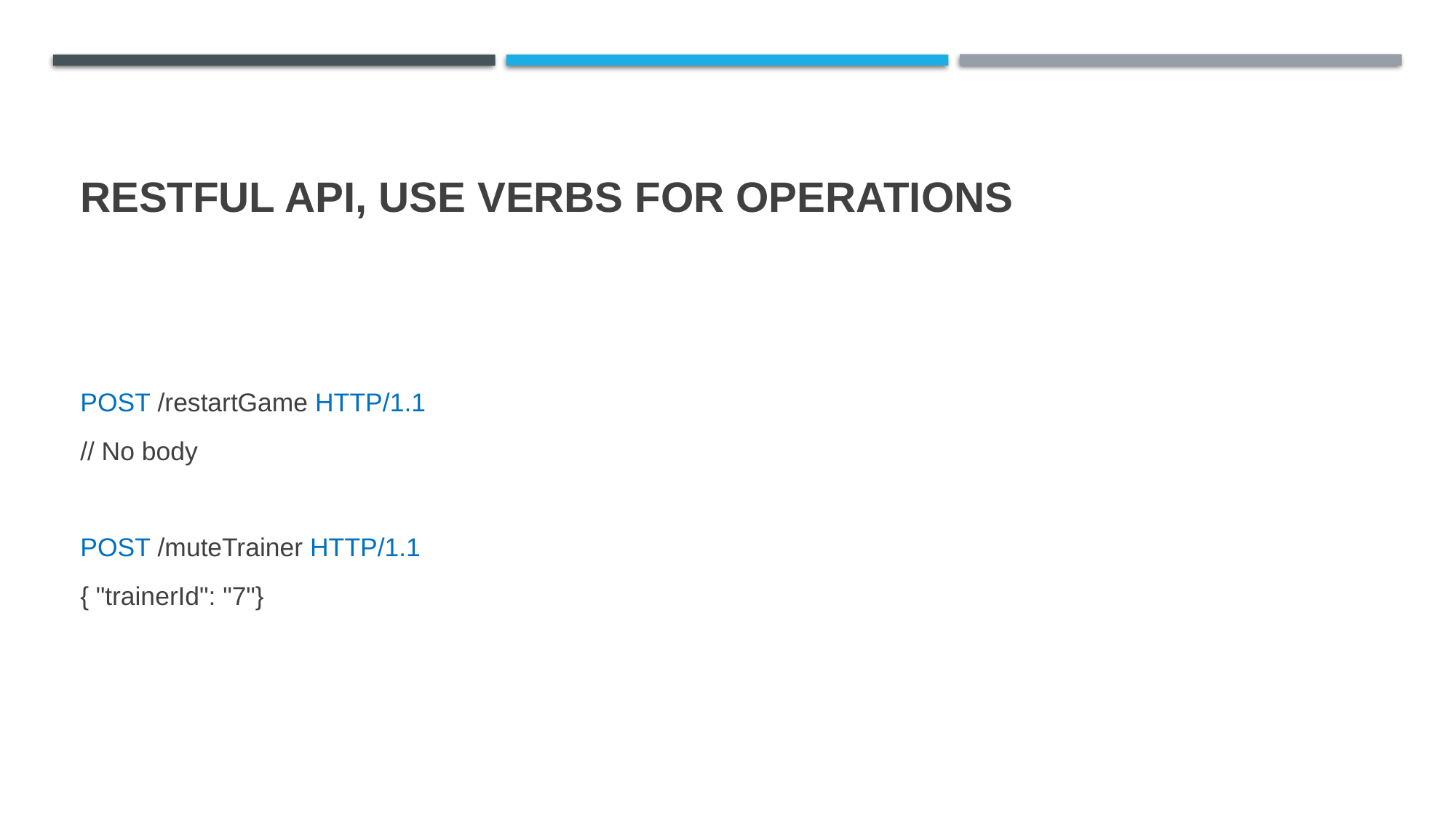

# RESTful API, Use Verbs for Operations
POST /restartGame HTTP/1.1
// No body

POST /muteTrainer HTTP/1.1
{ "trainerId": "7"}